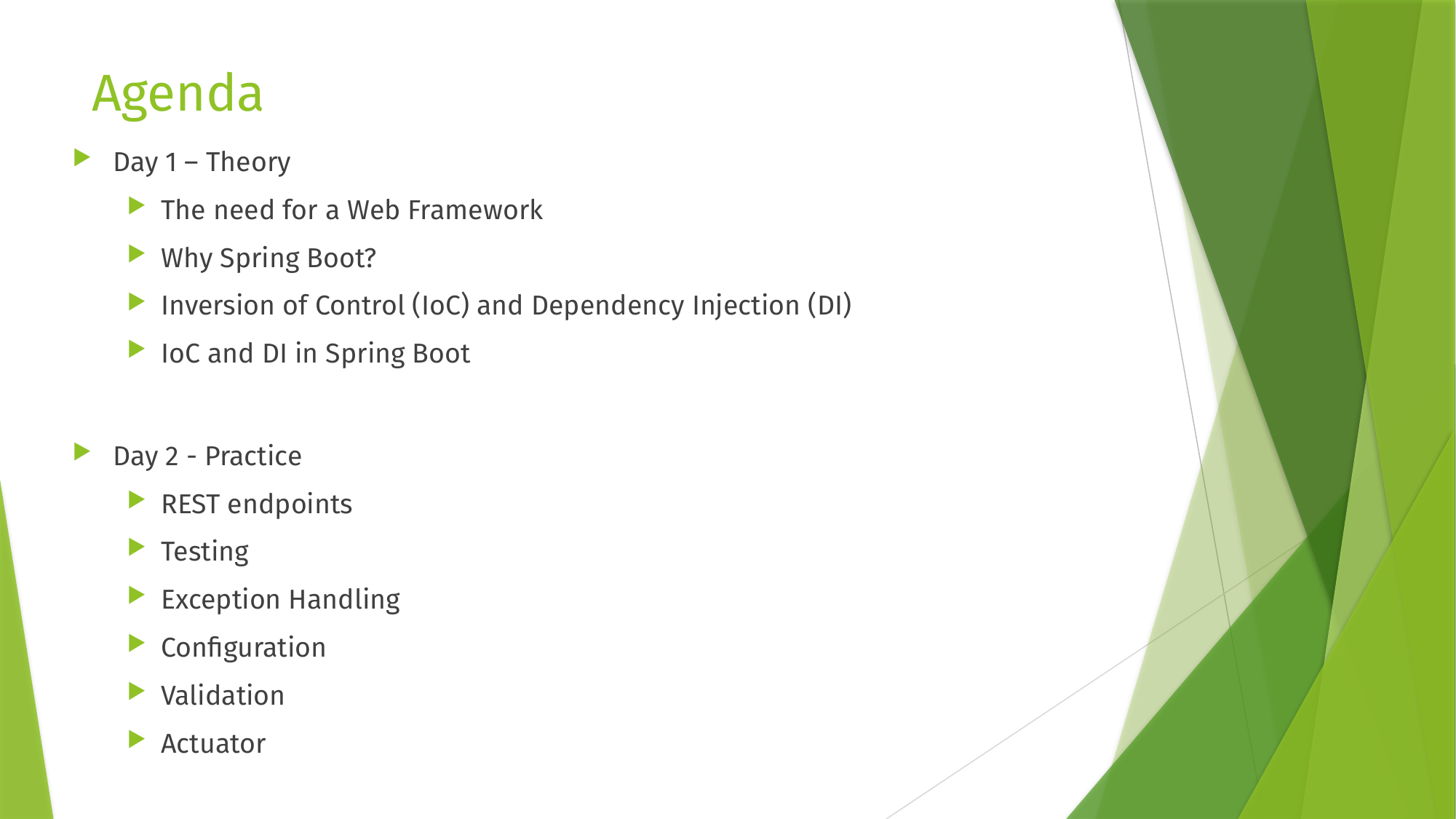

# Agenda
Day 1 – Theory
The need for a Web Framework
Why Spring Boot?
Inversion of Control (IoC) and Dependency Injection (DI)
IoC and DI in Spring Boot

Day 2 - Practice
REST endpoints
Testing
Exception Handling
Configuration
Validation
Actuator